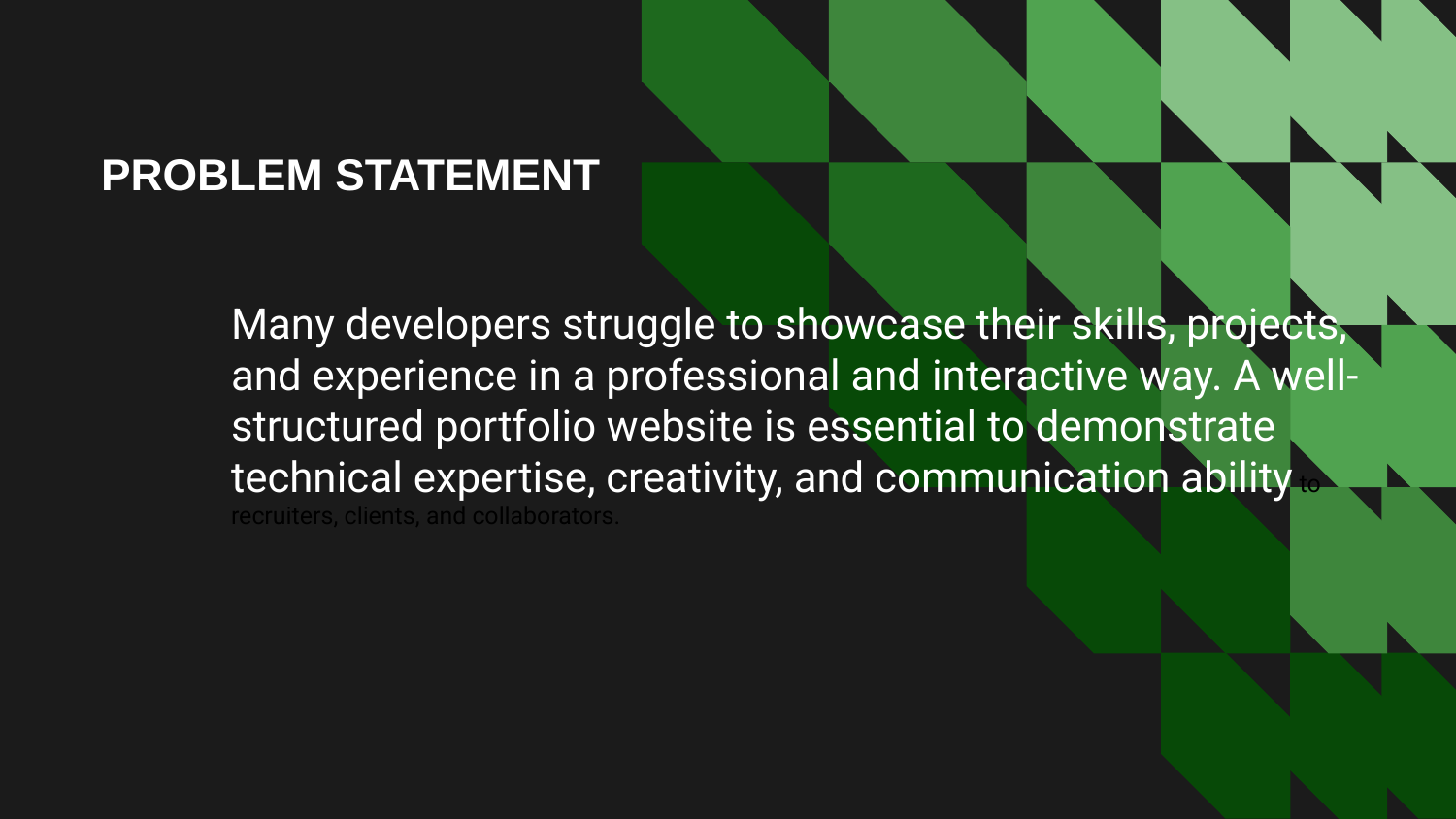

PROBLEM STATEMENT
Many developers struggle to showcase their skills, projects, and experience in a professional and interactive way. A well-structured portfolio website is essential to demonstrate technical expertise, creativity, and communication ability to recruiters, clients, and collaborators.